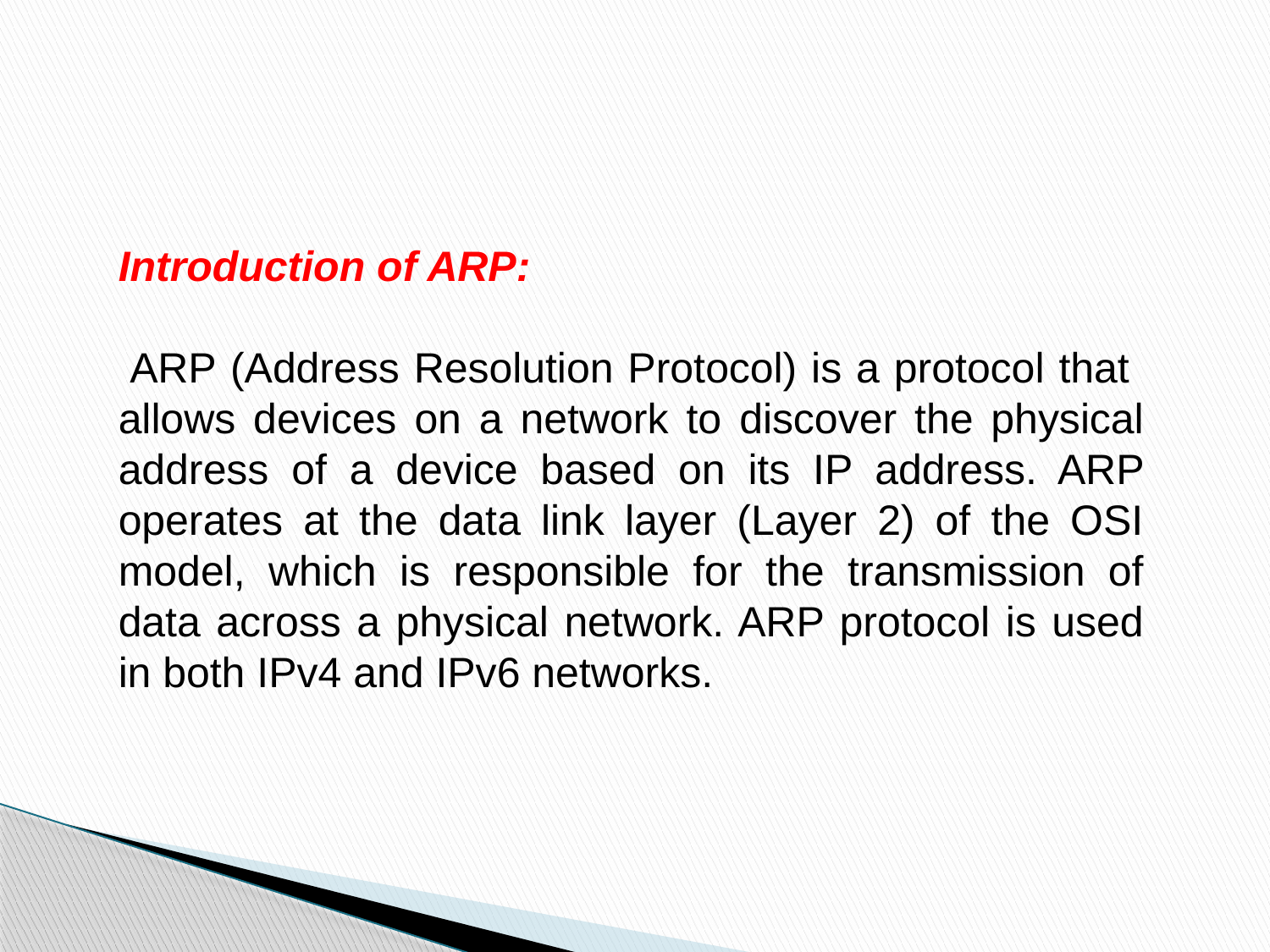

Introduction of ARP:

 ARP (Address Resolution Protocol) is a protocol that  allows devices on a network to discover the physical address of a device based on its IP address. ARP operates at the data link layer (Layer 2) of the OSI model, which is responsible for the transmission of data across a physical network. ARP protocol is used in both IPv4 and IPv6 networks.